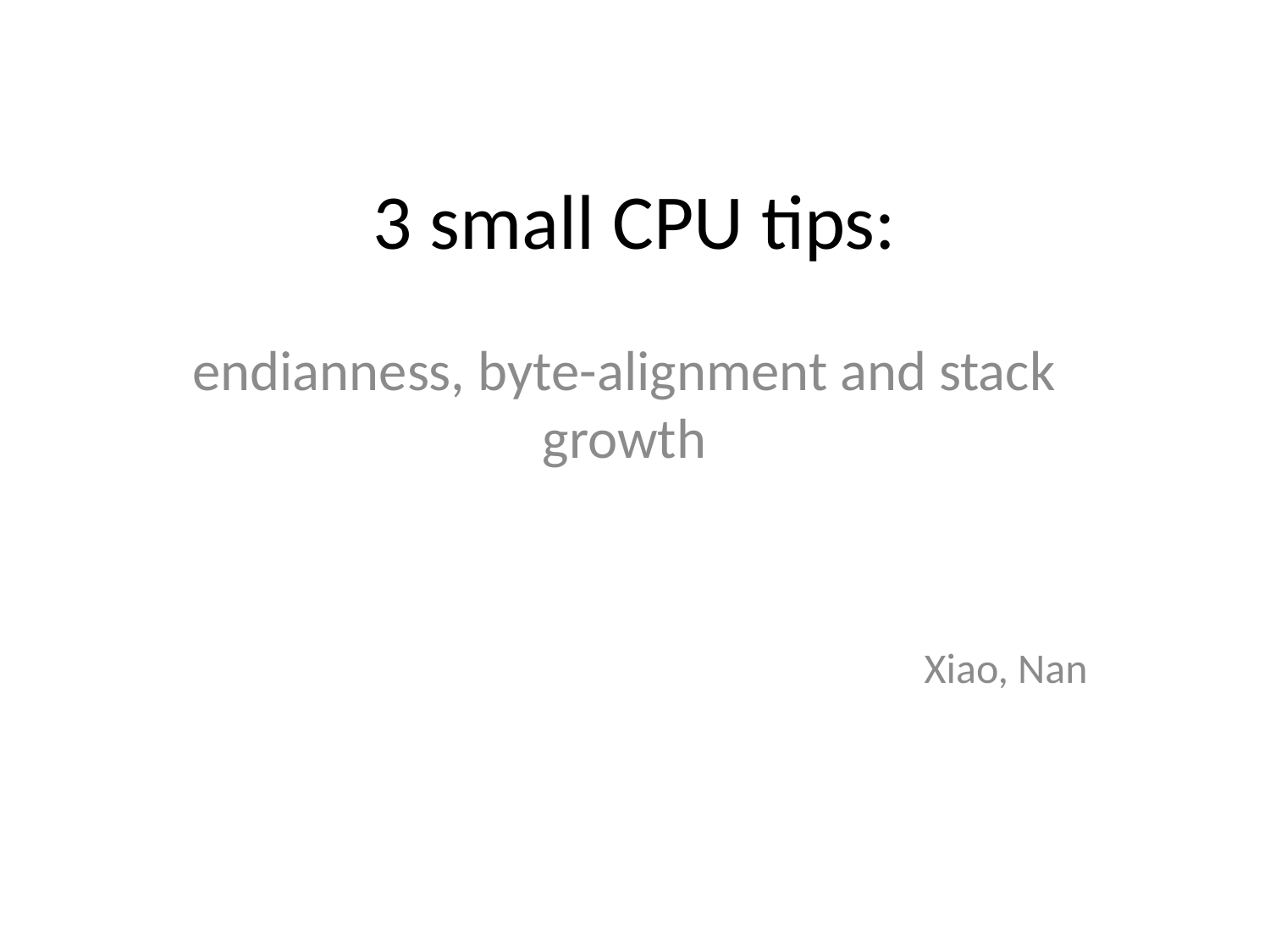

# 3 small CPU tips:
endianness, byte-alignment and stack growth
Xiao, Nan